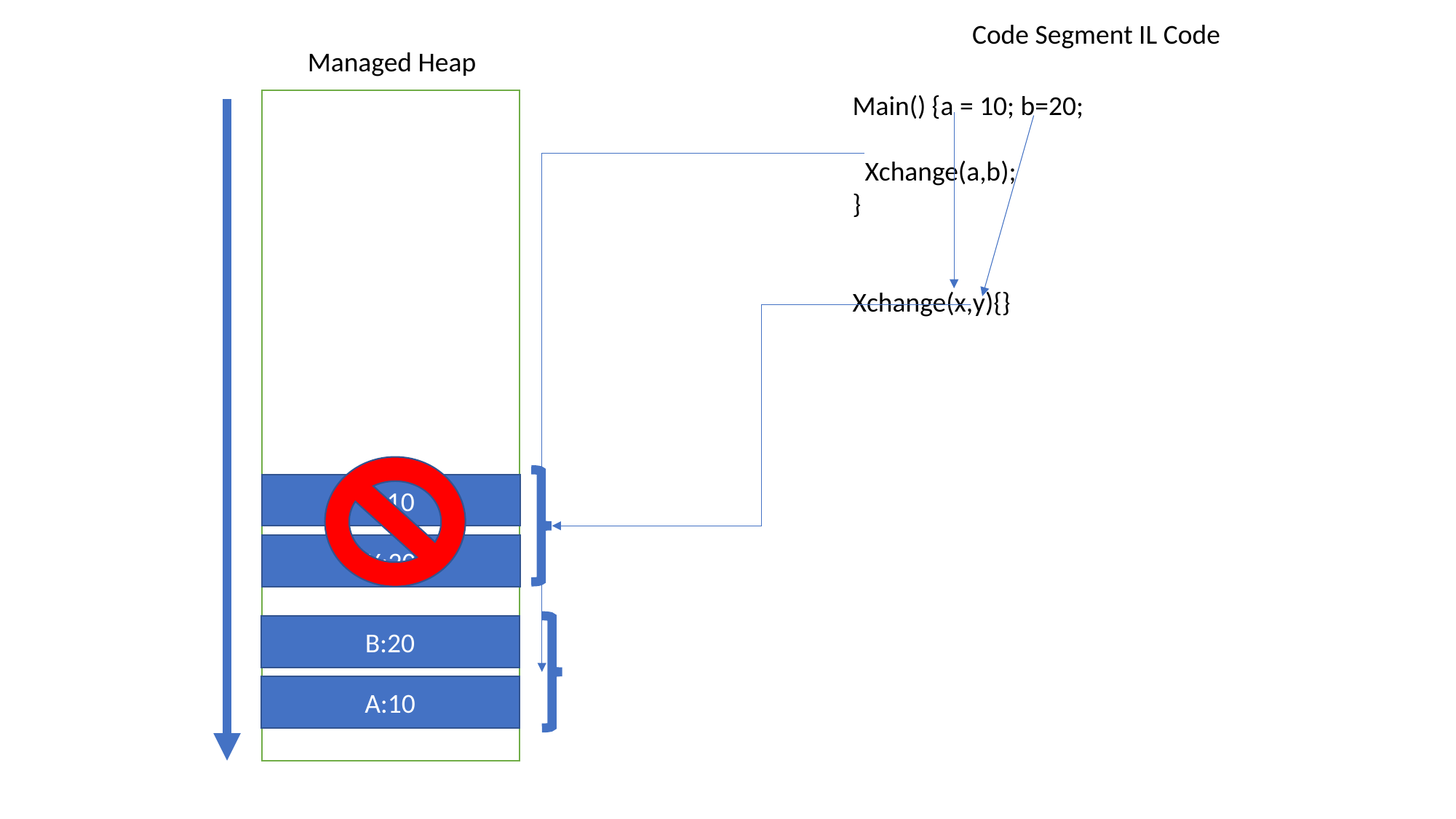

Code Segment IL Code
Managed Heap
Main() {a = 10; b=20;

  Xchange(a,b);
}

Xchange(x,y){}

Y:10
X:20
B:20

A:10